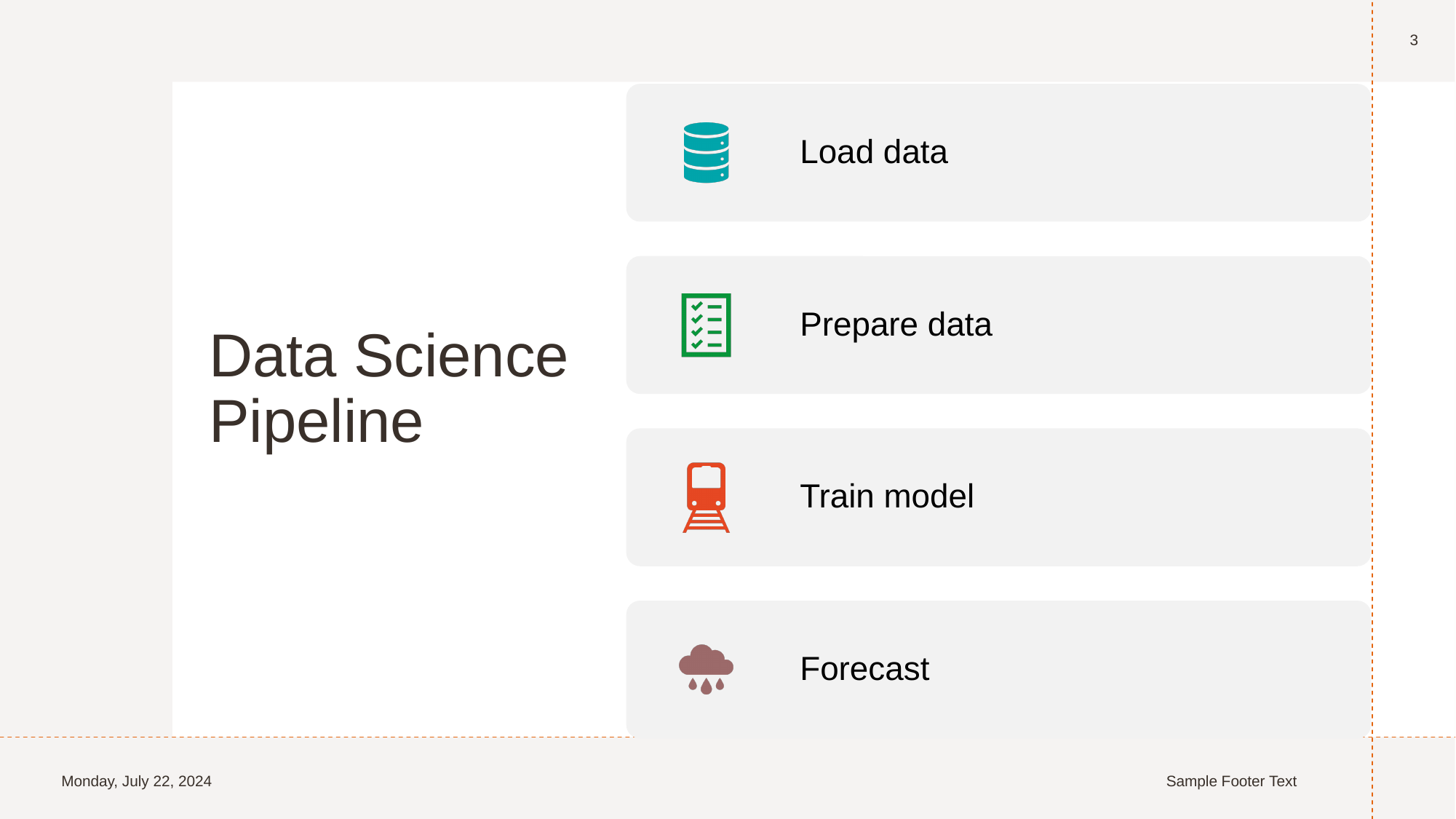

3

Load data
Prepare data
Train model
Forecast
# Data Science Pipeline
Monday, July 22, 2024
Sample Footer Text